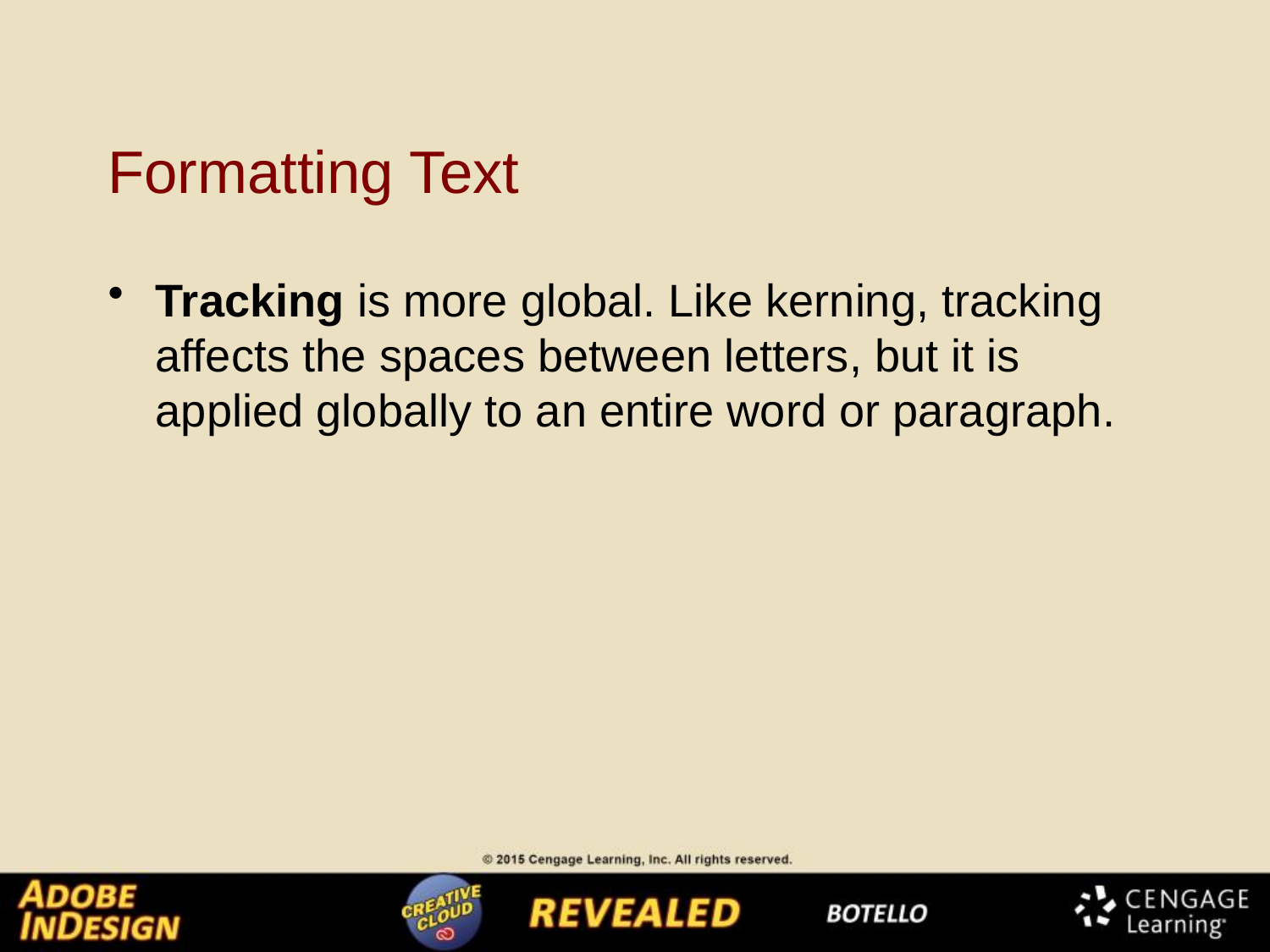

# Formatting Text
Tracking is more global. Like kerning, tracking affects the spaces between letters, but it is applied globally to an entire word or paragraph.